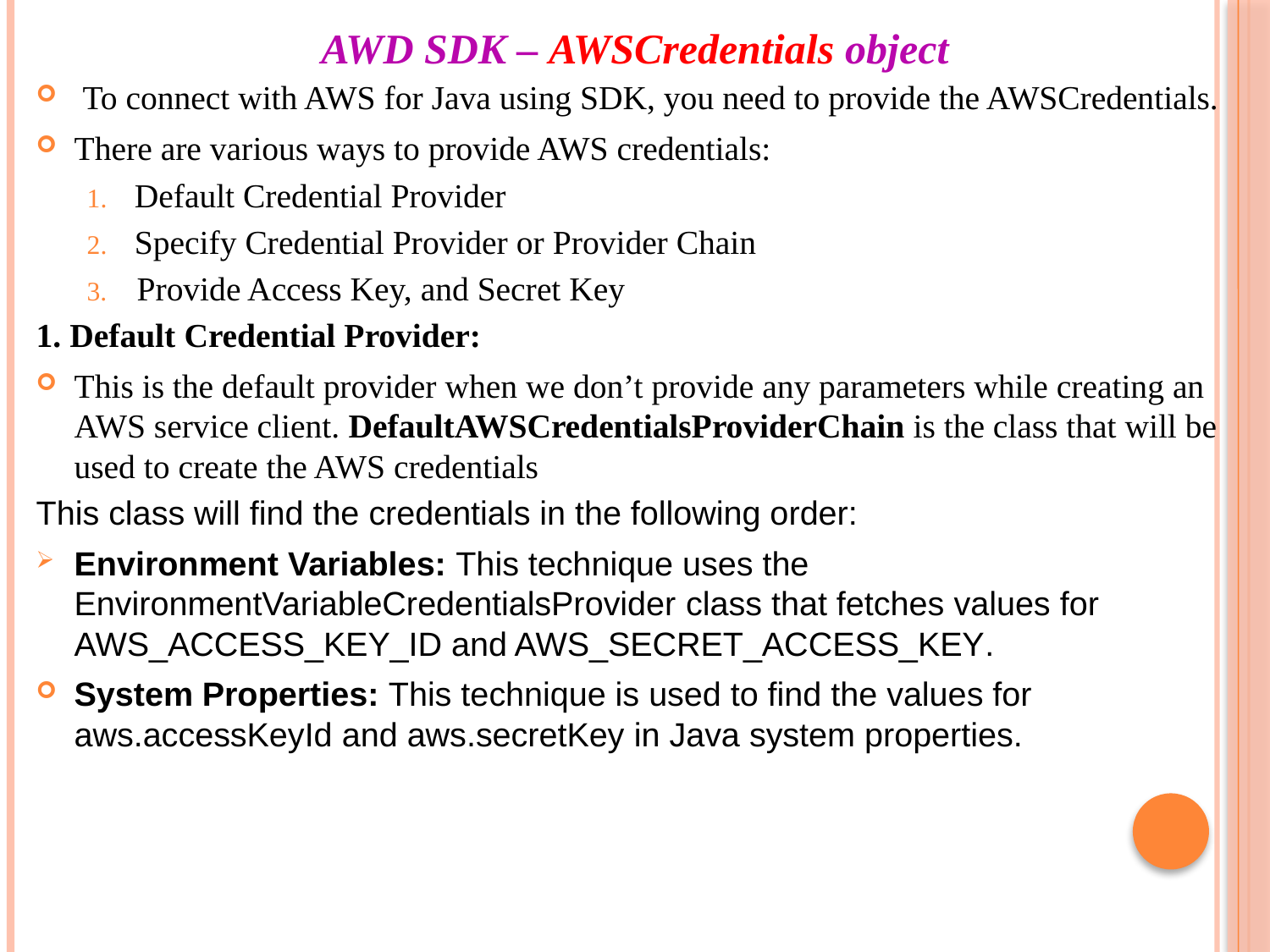

# AWD SDK – AWSCredentials object
 To connect with AWS for Java using SDK, you need to provide the AWSCredentials.
There are various ways to provide AWS credentials:
Default Credential Provider
Specify Credential Provider or Provider Chain
Provide Access Key, and Secret Key
1. Default Credential Provider:
This is the default provider when we don’t provide any parameters while creating an AWS service client. DefaultAWSCredentialsProviderChain is the class that will be used to create the AWS credentials
This class will find the credentials in the following order:
Environment Variables: This technique uses the EnvironmentVariableCredentialsProvider class that fetches values for AWS_ACCESS_KEY_ID and AWS_SECRET_ACCESS_KEY.
System Properties: This technique is used to find the values for aws.accessKeyId and aws.secretKey in Java system properties.